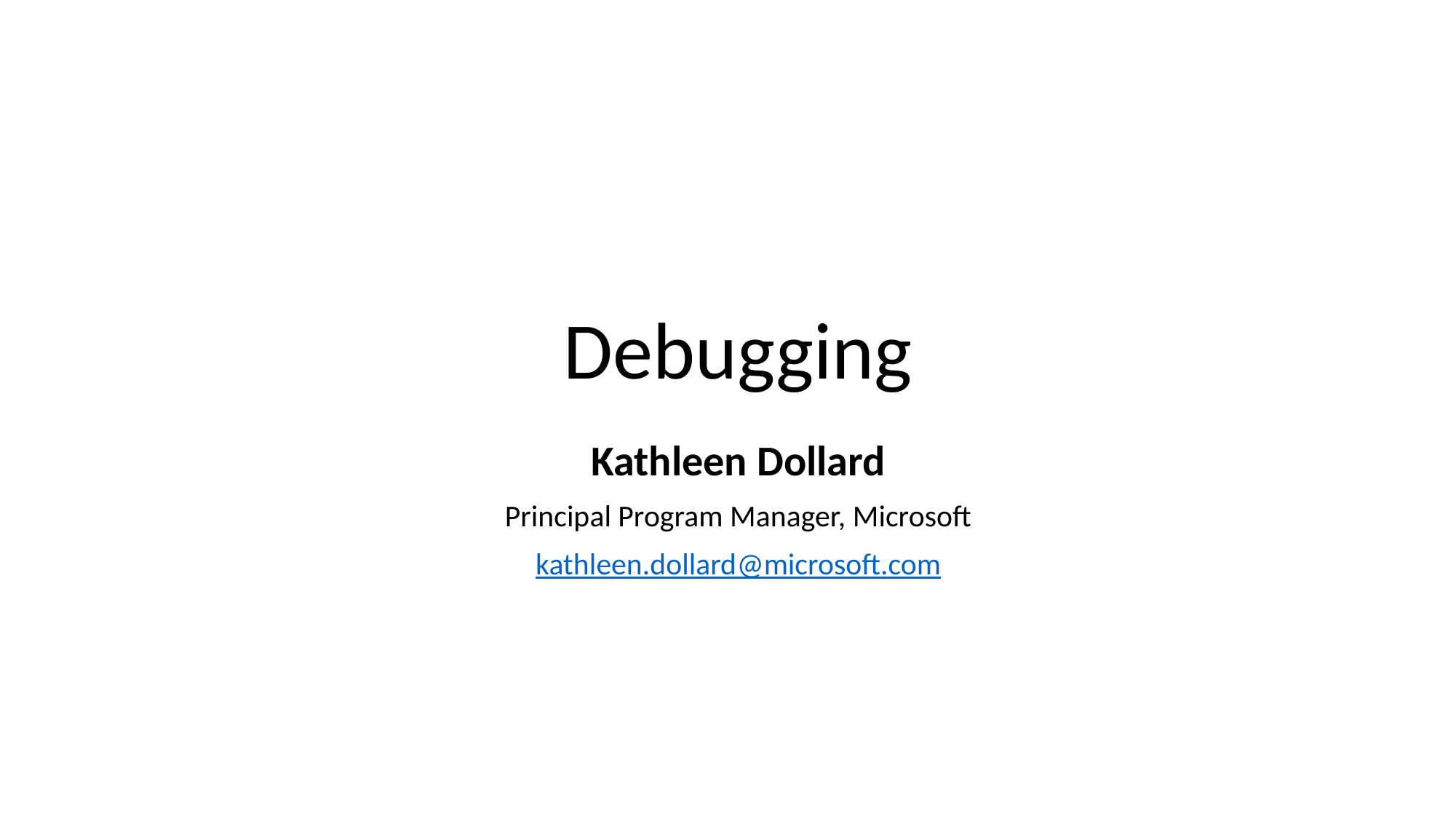

# Debugging
Kathleen Dollard
Principal Program Manager, Microsoft
kathleen.dollard@microsoft.com